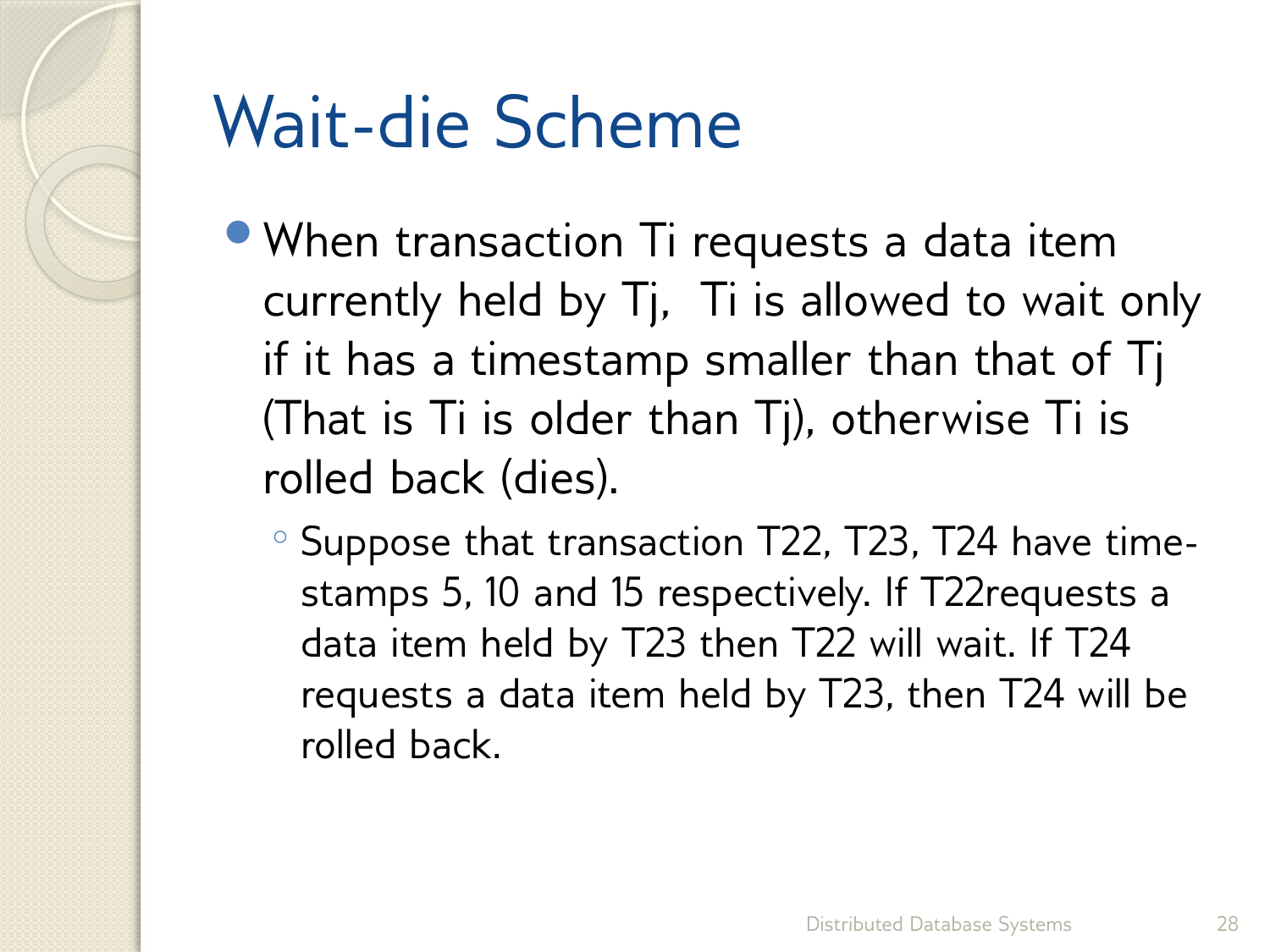

# Wait-die Scheme
When transaction Ti requests a data item currently held by Tj,  Ti is allowed to wait only if it has a timestamp smaller than that of Tj (That is Ti is older than Tj), otherwise Ti is rolled back (dies).
Suppose that transaction T22, T23, T24 have time-stamps 5, 10 and 15 respectively. If T22requests a data item held by T23 then T22 will wait. If T24 requests a data item held by T23, then T24 will be rolled back.
Distributed Database Systems
28